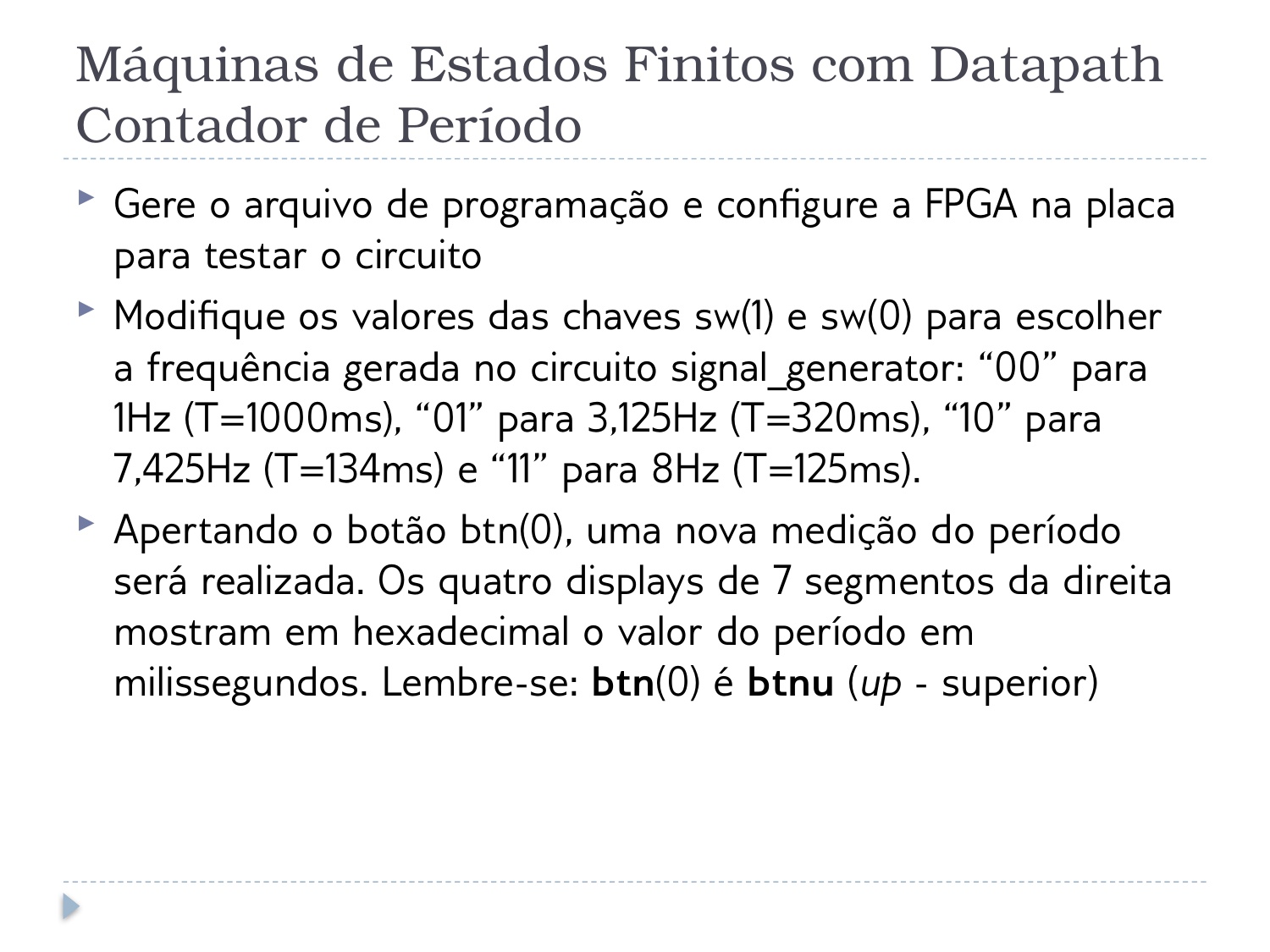

# Máquinas de Estados Finitos com Datapath Contador de Período
Gere o arquivo de programação e configure a FPGA na placa para testar o circuito
Modifique os valores das chaves sw(1) e sw(0) para escolher a frequência gerada no circuito signal_generator: “00” para 1Hz (T=1000ms), “01” para 3,125Hz (T=320ms), “10” para 7,425Hz (T=134ms) e “11” para 8Hz (T=125ms).
Apertando o botão btn(0), uma nova medição do período será realizada. Os quatro displays de 7 segmentos da direita mostram em hexadecimal o valor do período em milissegundos. Lembre-se: btn(0) é btnu (up - superior)